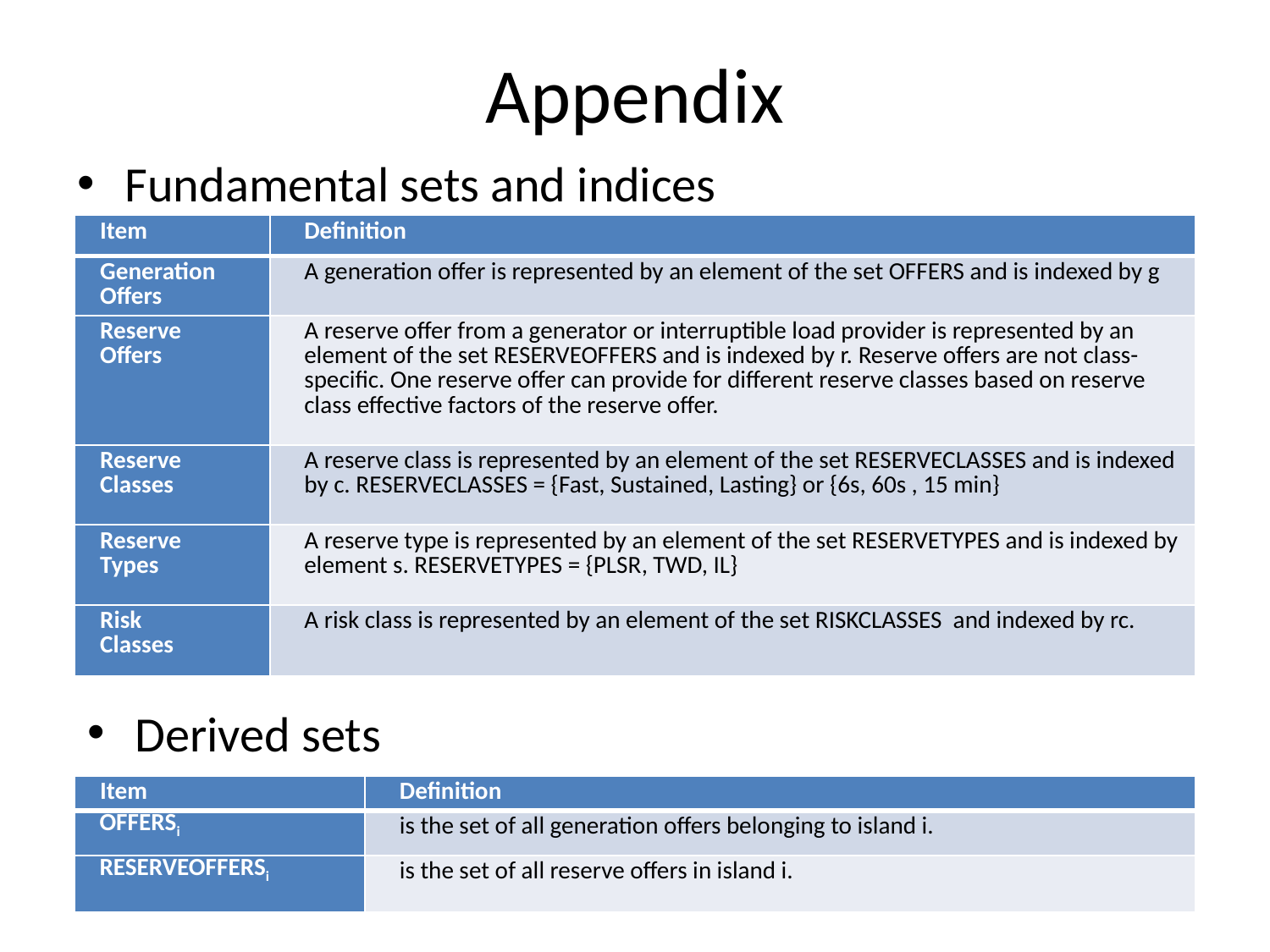

# Appendix
Fundamental sets and indices
| Item | Definition |
| --- | --- |
| Generation Offers | A generation offer is represented by an element of the set OFFERS and is indexed by g |
| Reserve Offers | A reserve offer from a generator or interruptible load provider is represented by an element of the set RESERVEOFFERS and is indexed by r. Reserve offers are not class-specific. One reserve offer can provide for different reserve classes based on reserve class effective factors of the reserve offer. |
| Reserve Classes | A reserve class is represented by an element of the set RESERVECLASSES and is indexed by c. RESERVECLASSES = {Fast, Sustained, Lasting} or {6s, 60s , 15 min} |
| Reserve Types | A reserve type is represented by an element of the set RESERVETYPES and is indexed by element s. RESERVETYPES = {PLSR, TWD, IL} |
| Risk Classes | A risk class is represented by an element of the set RISKCLASSES and indexed by rc. |
Derived sets
| Item | Definition |
| --- | --- |
| OFFERSi | is the set of all generation offers belonging to island i. |
| RESERVEOFFERSi | is the set of all reserve offers in island i. |